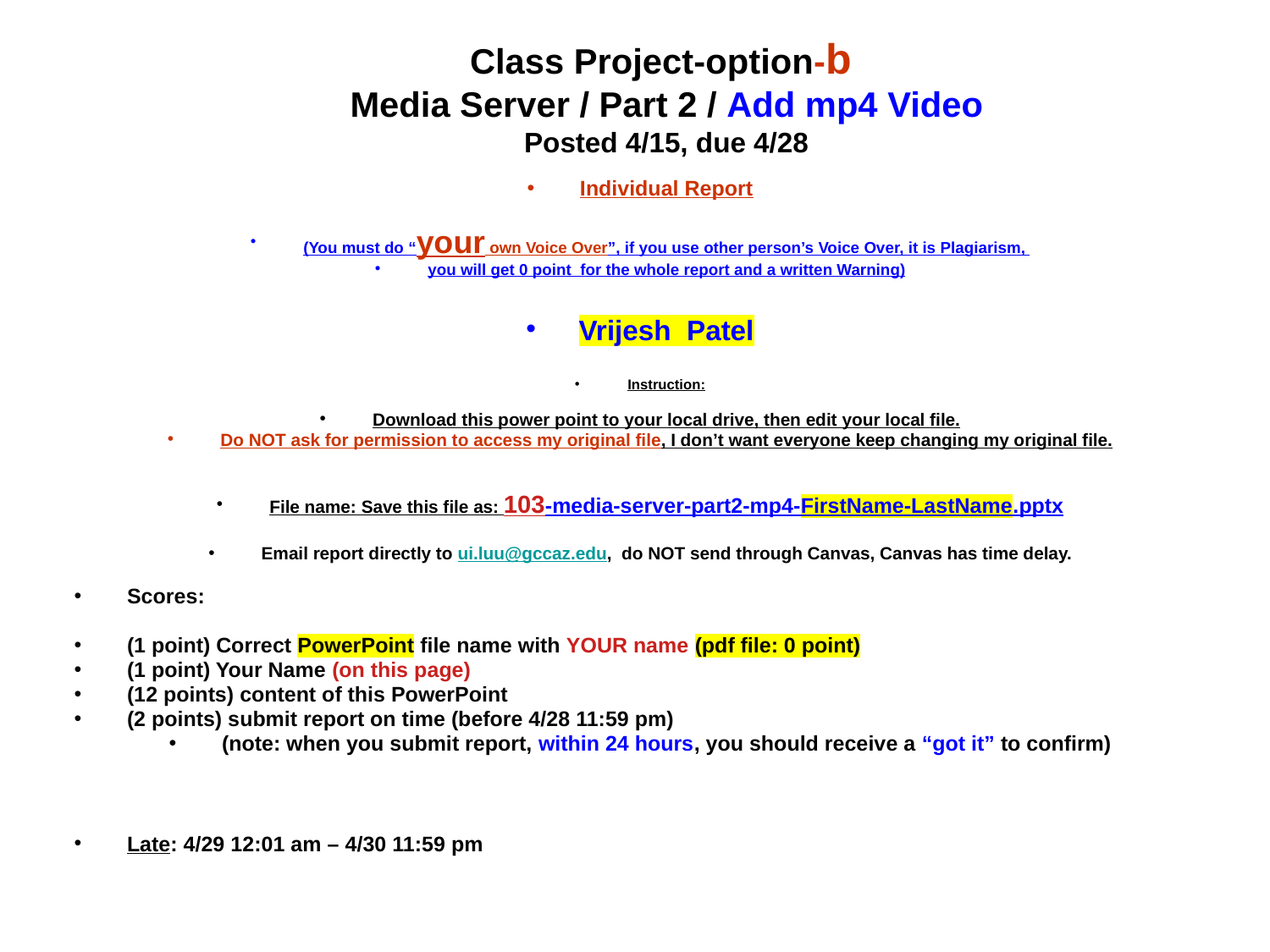

Class Project-option-b
Media Server / Part 2 / Add mp4 Video
Posted 4/15, due 4/28
# Individual Report

(You must do “your own Voice Over”, if you use other person’s Voice Over, it is Plagiarism,
you will get 0 point  for the whole report and a written Warning)

Vrijesh  Patel

Instruction:

Download this power point to your local drive, then edit your local file.
Do NOT ask for permission to access my original file, I don’t want everyone keep changing my original file.

File name: Save this file as: 103-media-server-part2-mp4-FirstName-LastName.pptx

Email report directly to ui.luu@gccaz.edu,  do NOT send through Canvas, Canvas has time delay.

Scores:

(1 point) Correct PowerPoint file name with YOUR name (pdf file: 0 point)
(1 point) Your Name (on this page)
(12 points) content of this PowerPoint
(2 points) submit report on time (before 4/28 11:59 pm)
(note: when you submit report, within 24 hours, you should receive a “got it” to confirm)

Late: 4/29 12:01 am – 4/30 11:59 pm

“Game Over”: after 5/1 12:01am: 0 point